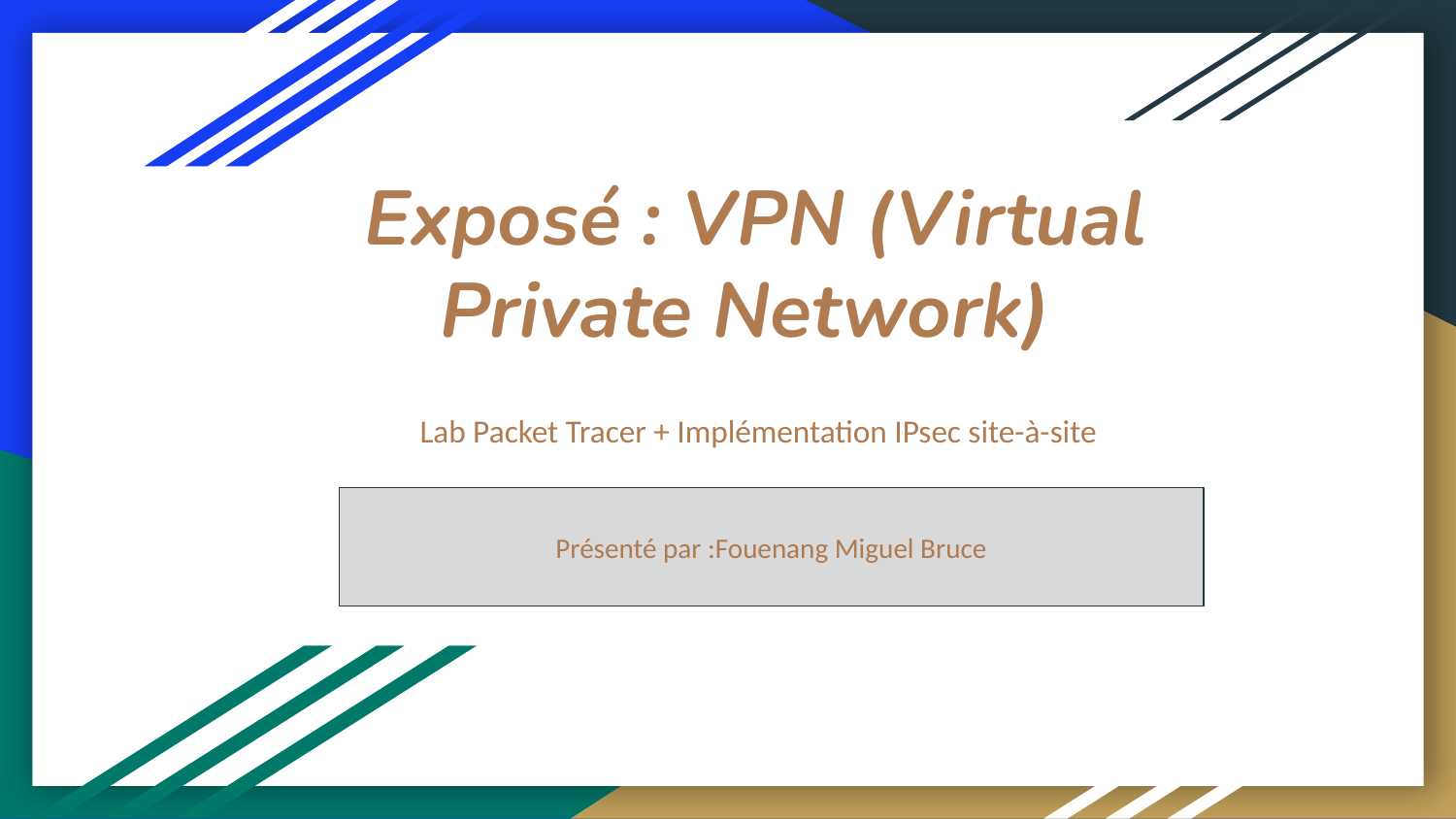

# Exposé : VPN (Virtual Private Network)
Lab Packet Tracer + Implémentation IPsec site-à-site
Présenté par :Fouenang Miguel Bruce